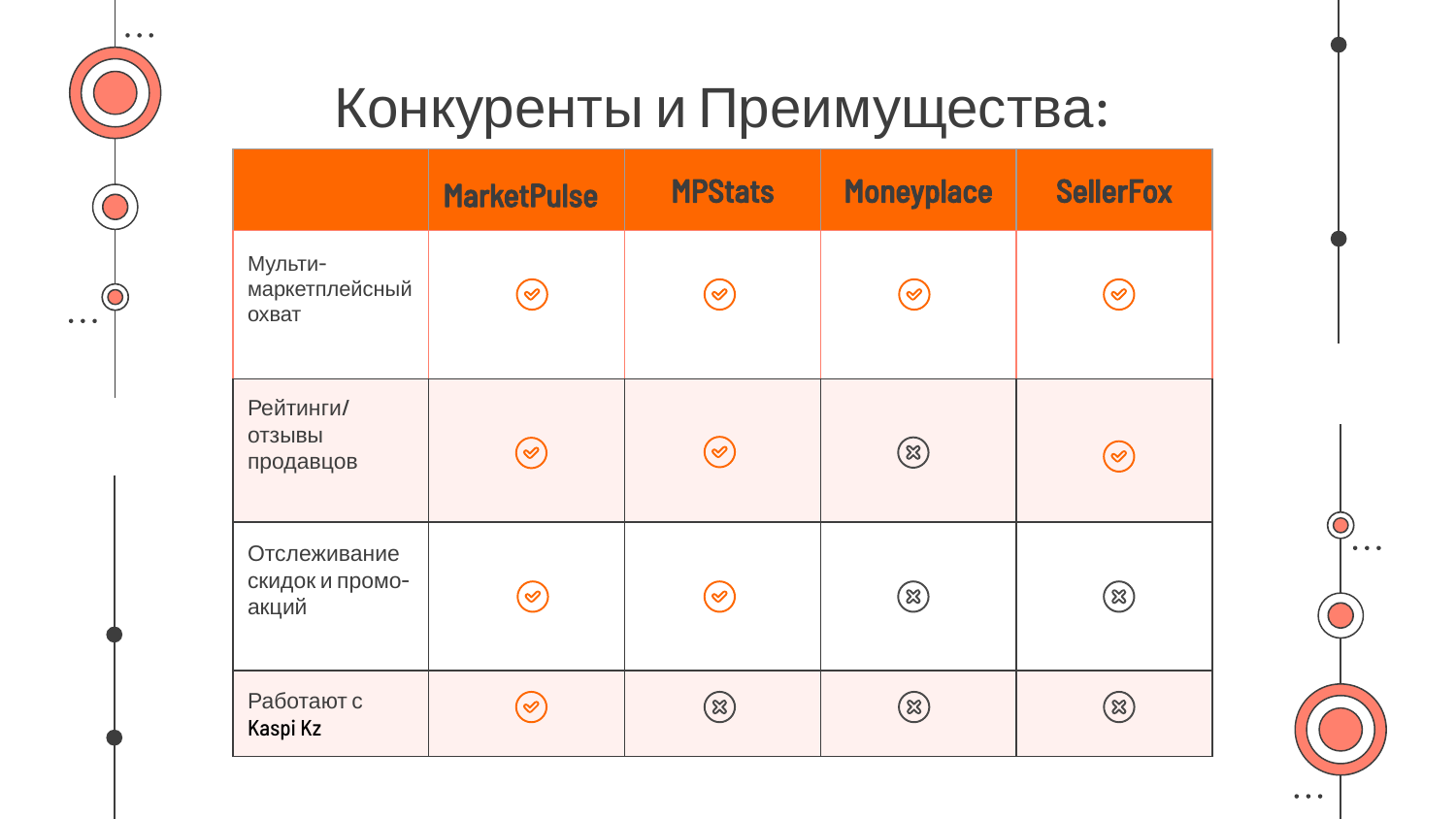

# Конкуренты и Преимущества: Почему Мы Лучше
|  | MarketPulse | MPStats | Moneyplace | SellerFox |
| --- | --- | --- | --- | --- |
| Мульти-маркетплейсный охват |  |  |  |  |
| Рейтинги/ отзывы продавцов |  |  |  |  |
| Отслеживание скидок и промо-акций |  |  |  |  |
| Работают с Kaspi Kz |  |  |  |  |